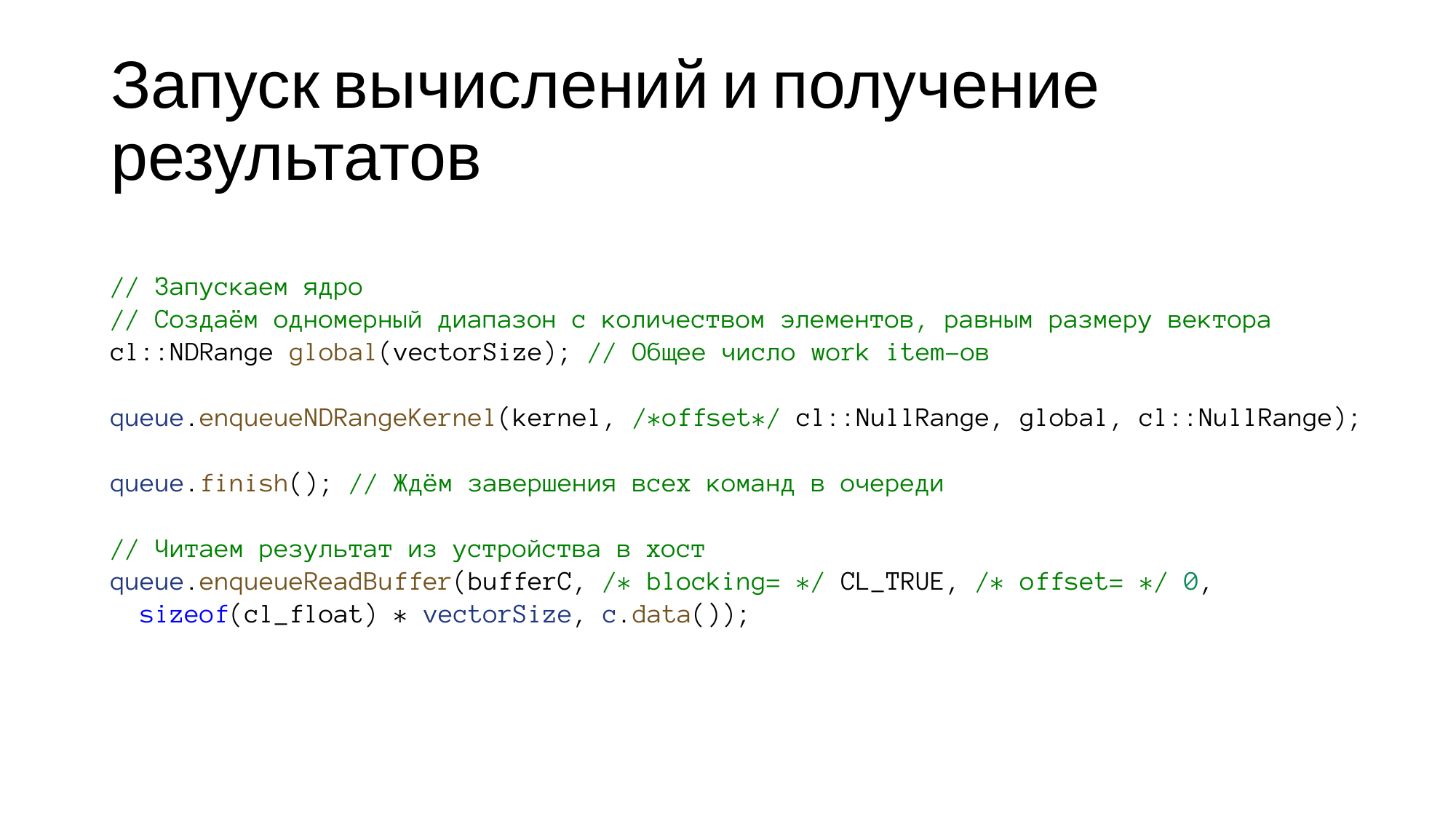

# Запуск вычислений и получение результатов
// Запускаем ядро
// Создаём одномерный диапазон с количеством элементов, равным размеру вектора
cl::NDRange global(vectorSize); // Общее число work item-ов
queue.enqueueNDRangeKernel(kernel, /*offset*/ cl::NullRange, global, cl::NullRange);
queue.finish(); // Ждём завершения всех команд в очереди

// Читаем результат из устройства в хост
queue.enqueueReadBuffer(bufferC, /* blocking= */ CL_TRUE, /* offset= */ 0,
  sizeof(cl_float) * vectorSize, c.data());